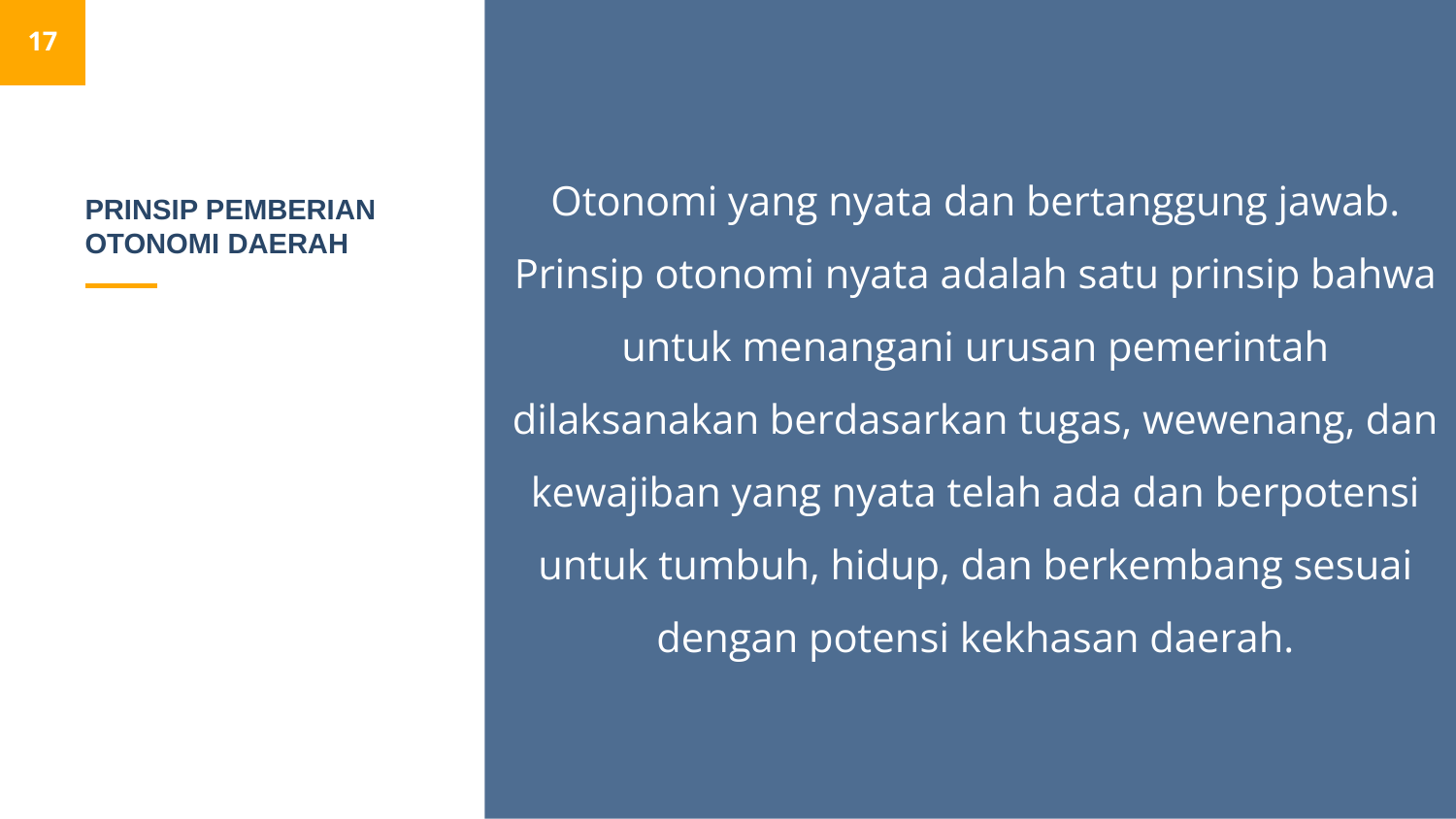

17
Otonomi yang nyata dan bertanggung jawab. Prinsip otonomi nyata adalah satu prinsip bahwa untuk menangani urusan pemerintah dilaksanakan berdasarkan tugas, wewenang, dan kewajiban yang nyata telah ada dan berpotensi untuk tumbuh, hidup, dan berkembang sesuai dengan potensi kekhasan daerah.
# PRINSIP PEMBERIAN OTONOMI DAERAH